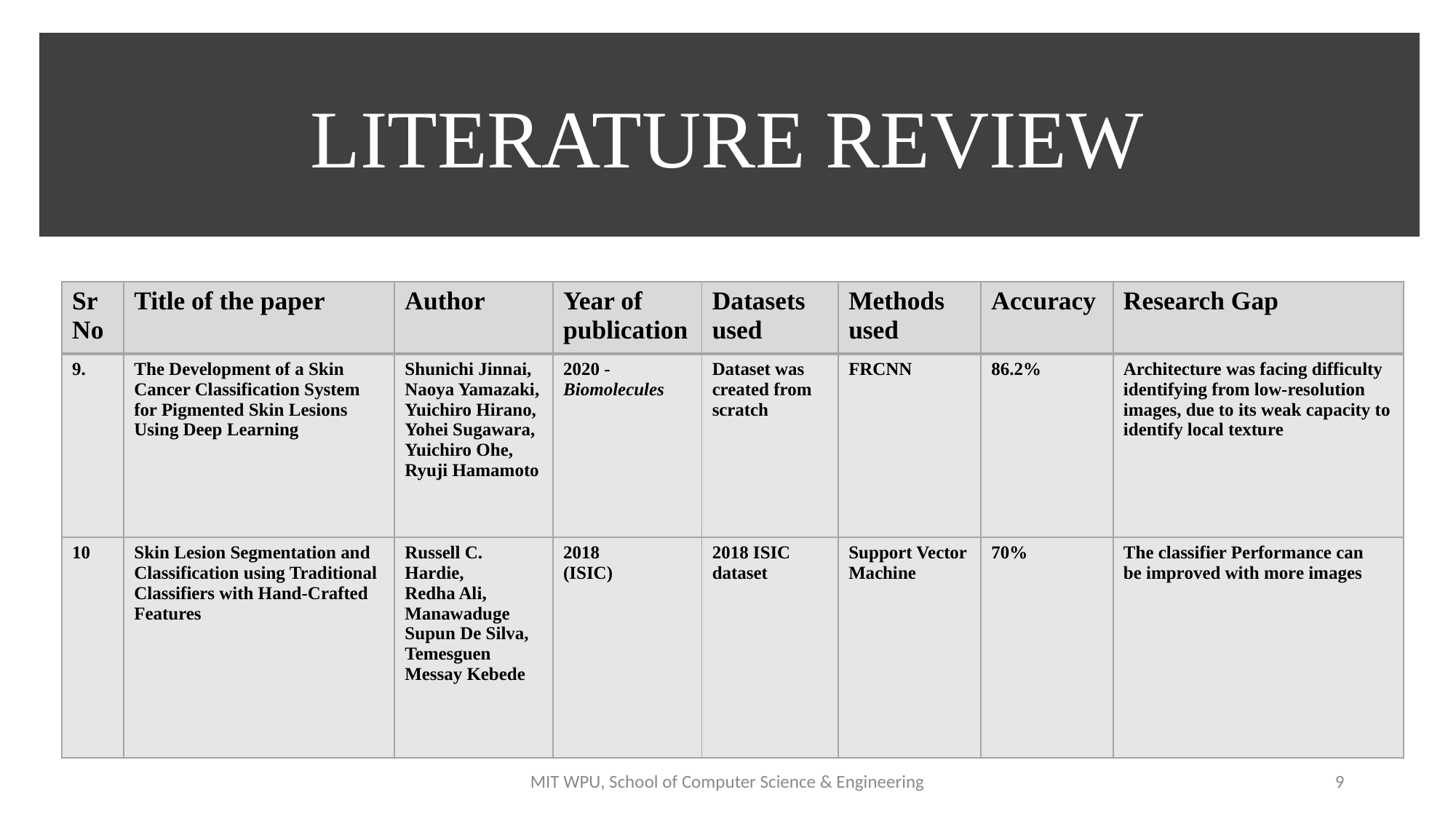

LITERATURE REVIEW
| Sr No | Title of the paper | Author | Year of publication | Datasets used | Methods used | Accuracy | Research Gap |
| --- | --- | --- | --- | --- | --- | --- | --- |
| 9. | The Development of a Skin Cancer Classification System for Pigmented Skin Lesions Using Deep Learning | Shunichi Jinnai, Naoya Yamazaki, Yuichiro Hirano, Yohei Sugawara, Yuichiro Ohe, Ryuji Hamamoto | 2020 - Biomolecules | Dataset was created from scratch | FRCNN | 86.2% | Architecture was facing difficulty identifying from low-resolution images, due to its weak capacity to identify local texture |
| 10 | Skin Lesion Segmentation and Classification using Traditional Classifiers with Hand-Crafted Features | Russell C. Hardie, Redha Ali, Manawaduge Supun De Silva, Temesguen Messay Kebede | 2018  (ISIC) | 2018 ISIC dataset | Support Vector Machine | 70% | The classifier Performance can be improved with more images |
MIT WPU, School of Computer Science & Engineering
9